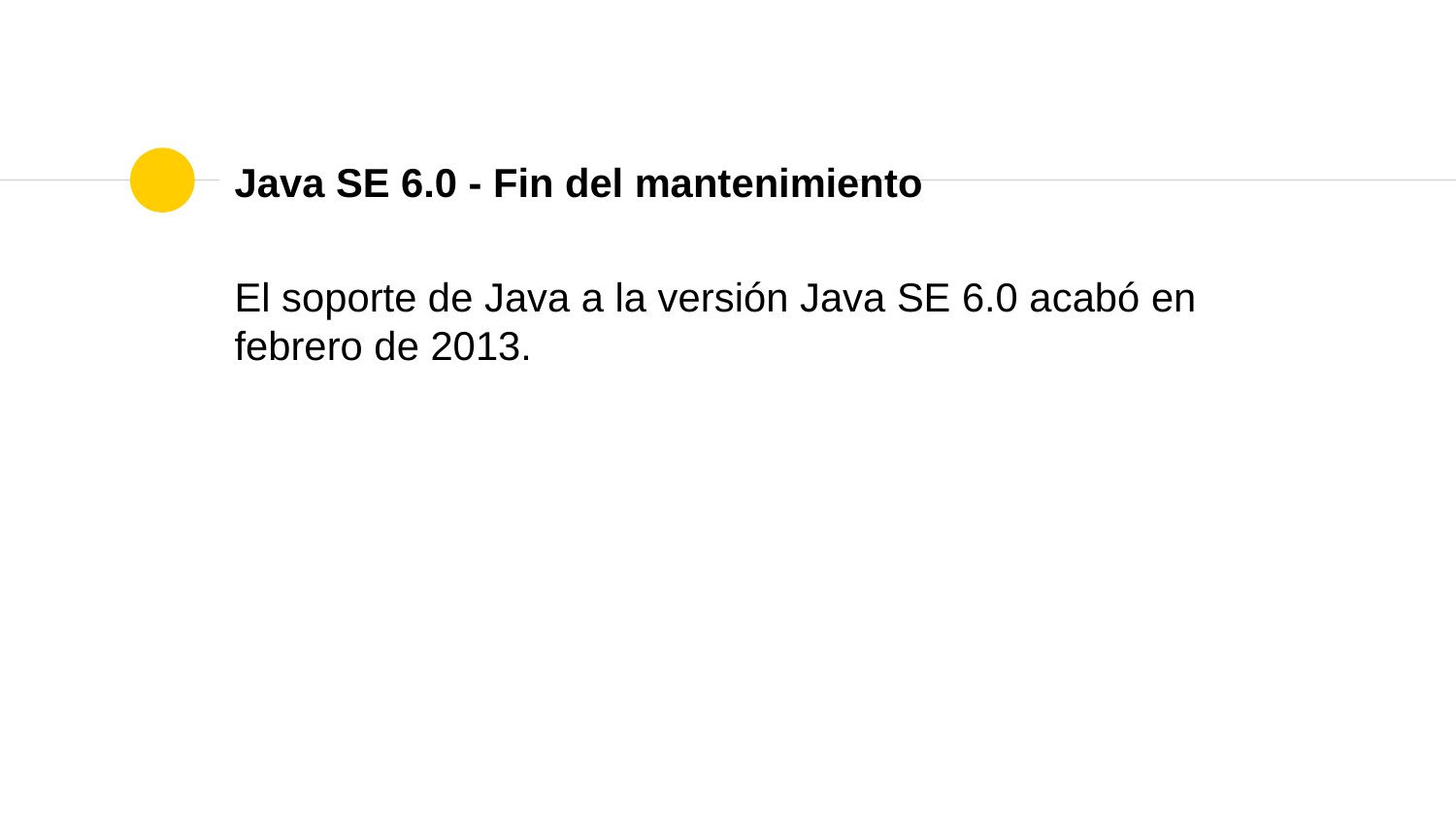

# Java SE 6.0 - Fin del mantenimiento
El soporte de Java a la versión Java SE 6.0 acabó en febrero de 2013.